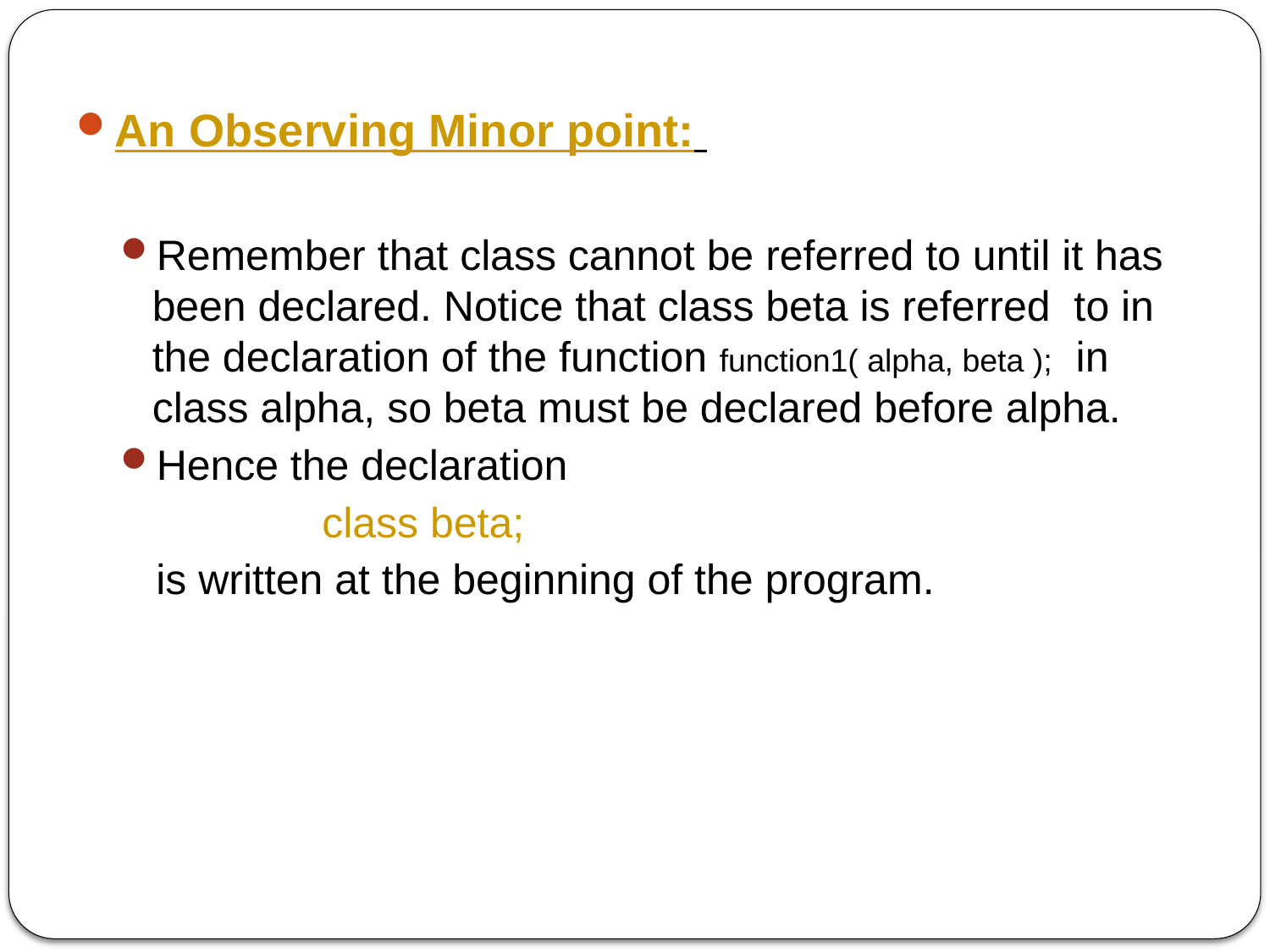

An Observing Minor point:

Remember that class cannot be referred to until it has been declared. Notice that class beta is referred  to in the declaration of the function function1( alpha, beta );  in class alpha, so beta must be declared before alpha.
Hence the declaration
                 class beta;
   is written at the beginning of the program.